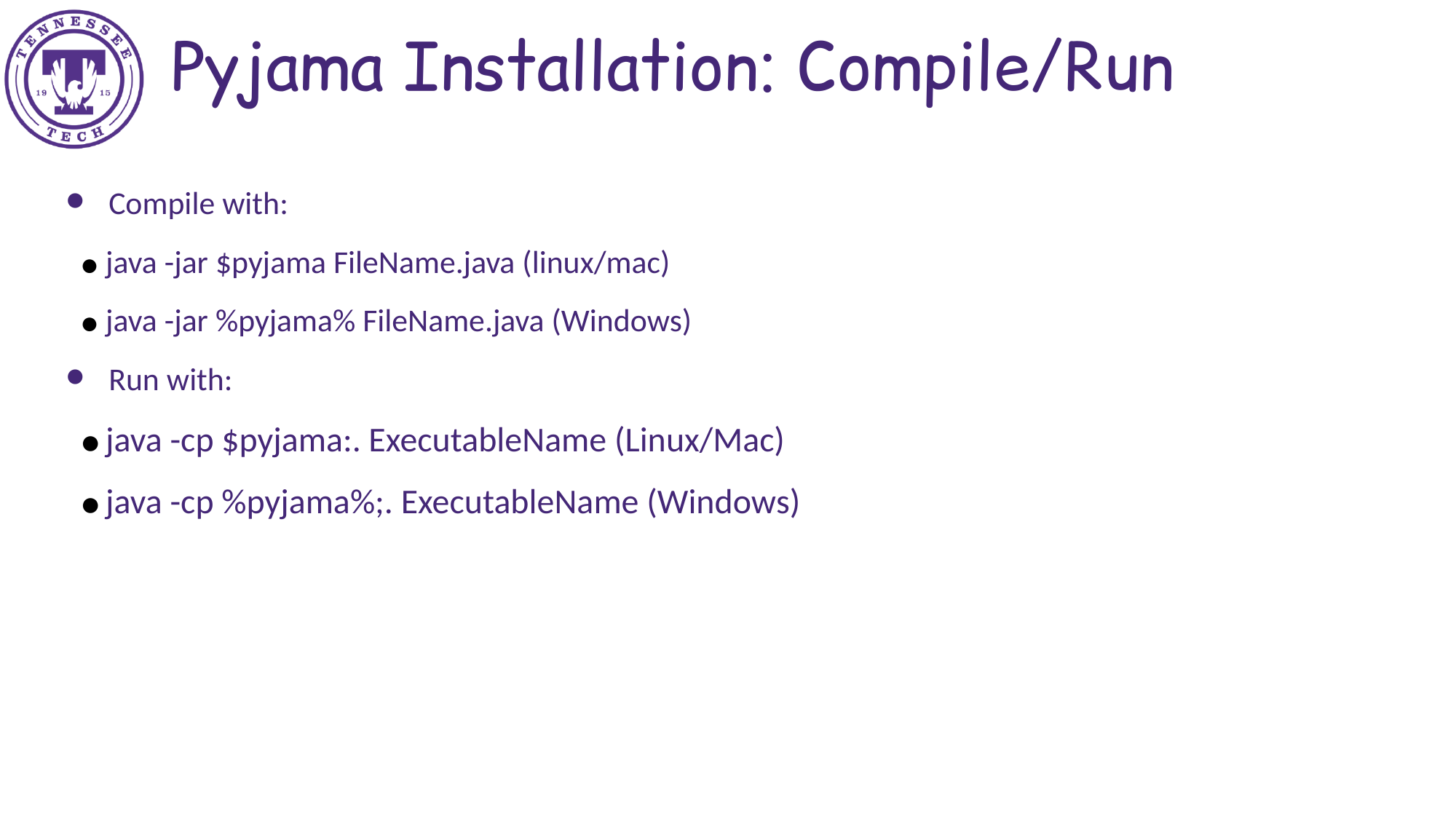

Pyjama Installation: Compile/Run
Compile with:
java -jar $pyjama FileName.java (linux/mac)
java -jar %pyjama% FileName.java (Windows)
Run with:
java -cp $pyjama:. ExecutableName (Linux/Mac)
java -cp %pyjama%;. ExecutableName (Windows)